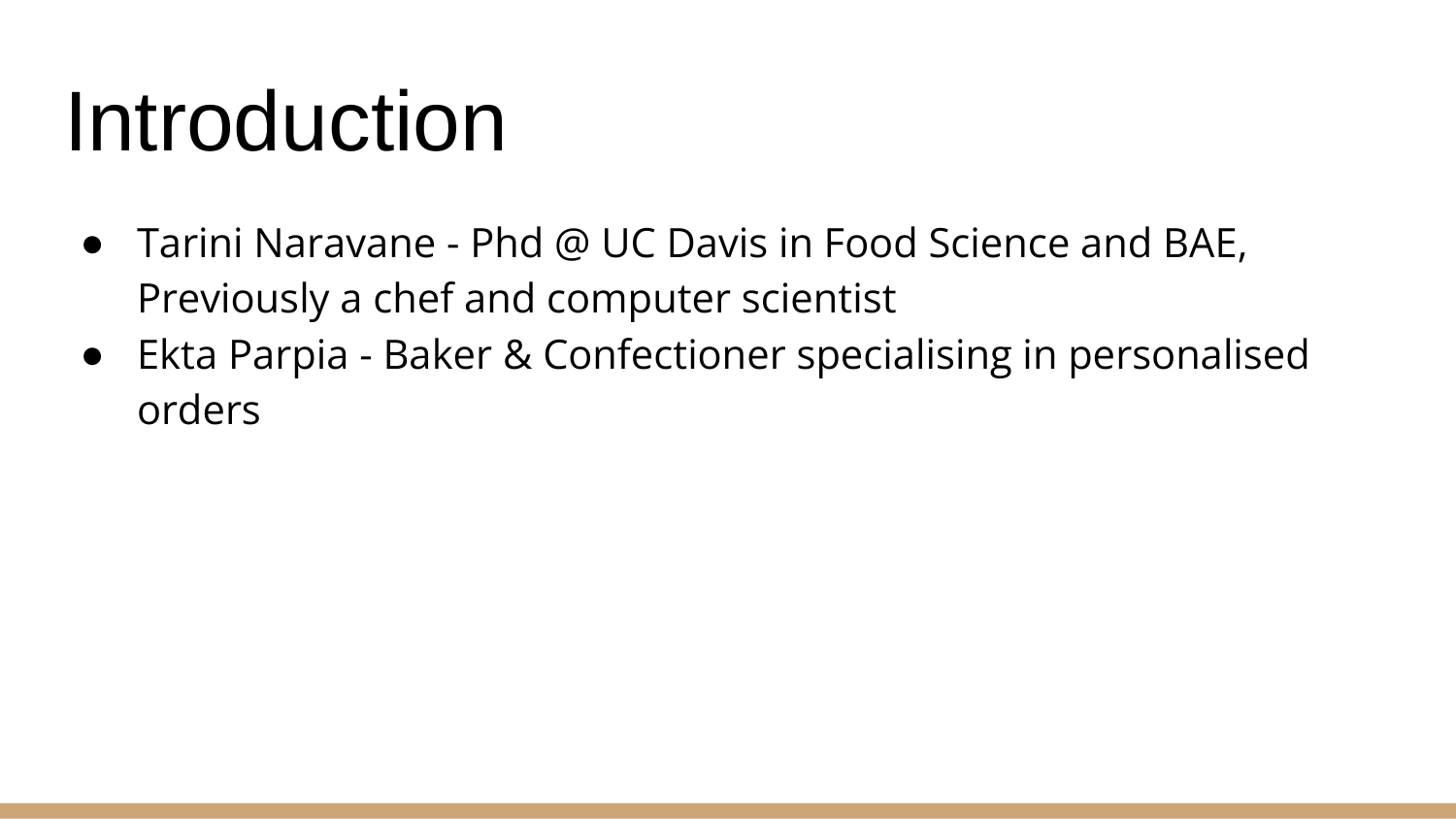

# Introduction
Tarini Naravane - Phd @ UC Davis in Food Science and BAE, Previously a chef and computer scientist
Ekta Parpia - Baker & Confectioner specialising in personalised orders